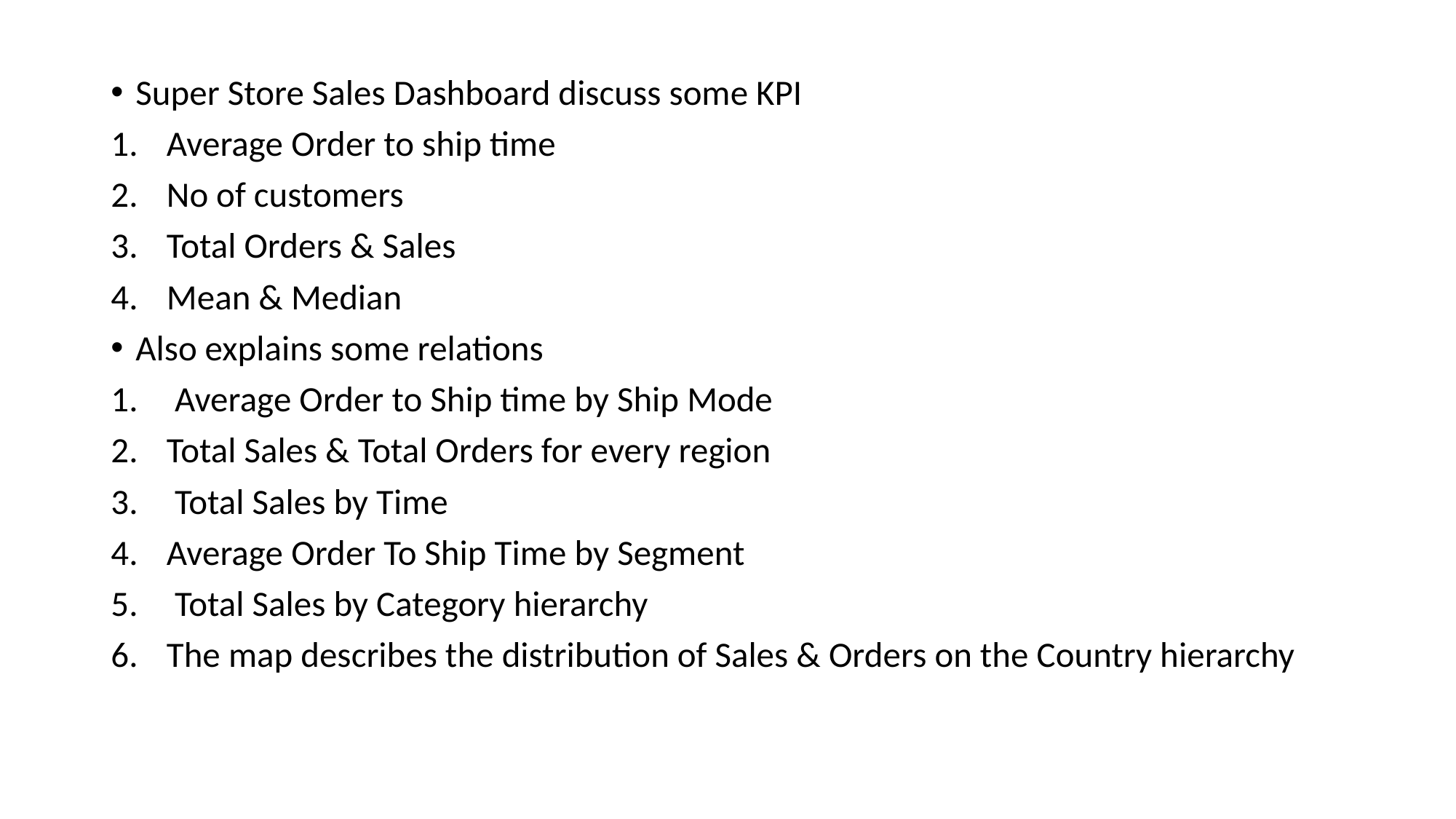

Super Store Sales Dashboard discuss some KPI
Average Order to ship time
No of customers
Total Orders & Sales
Mean & Median
Also explains some relations
 Average Order to Ship time by Ship Mode
Total Sales & Total Orders for every region
 Total Sales by Time
Average Order To Ship Time by Segment
 Total Sales by Category hierarchy
The map describes the distribution of Sales & Orders on the Country hierarchy